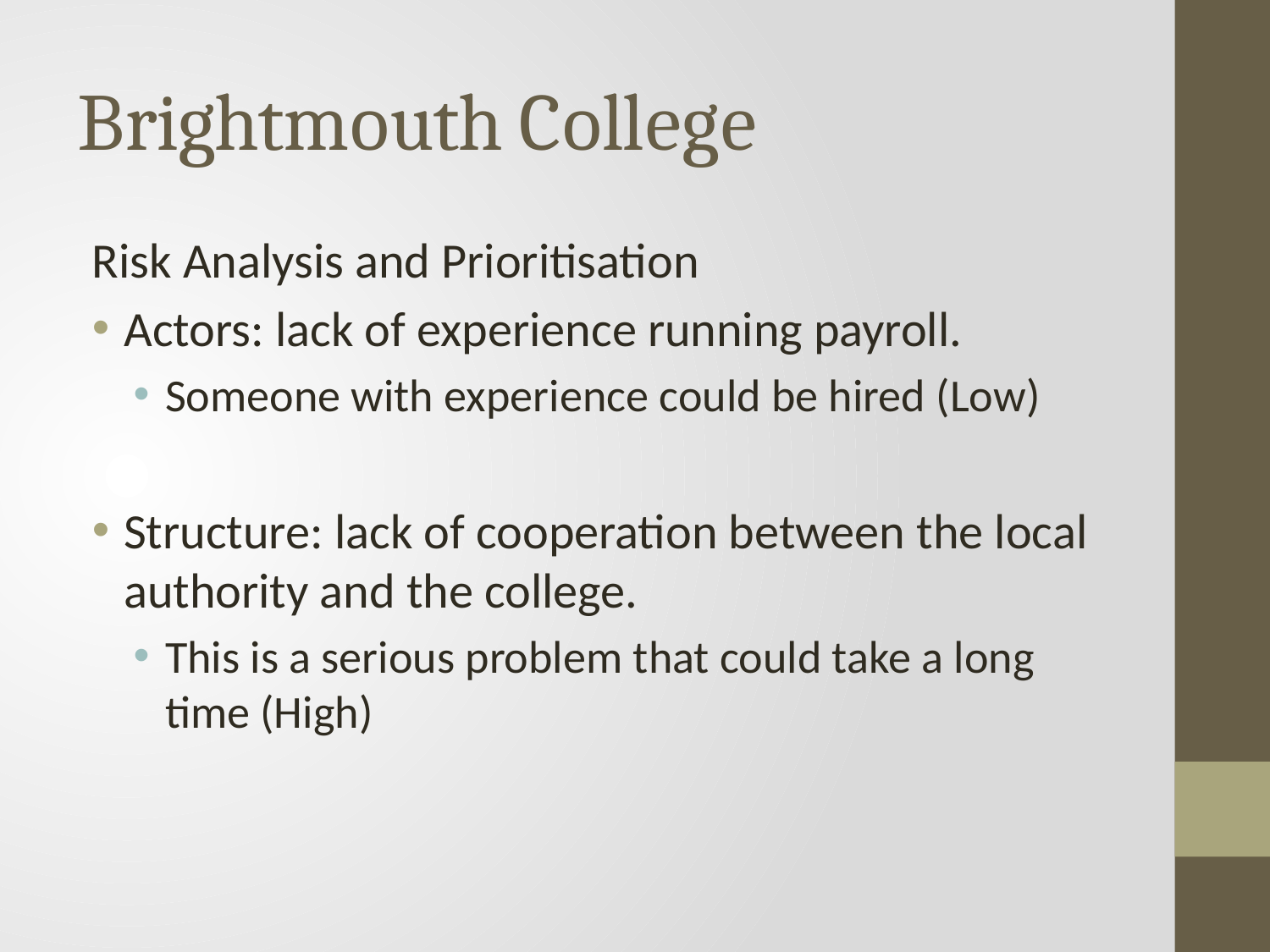

# Brightmouth College
Risk Analysis and Prioritisation
Actors: lack of experience running payroll.
Someone with experience could be hired (Low)

Structure: lack of cooperation between the local authority and the college.
This is a serious problem that could take a long time (High)